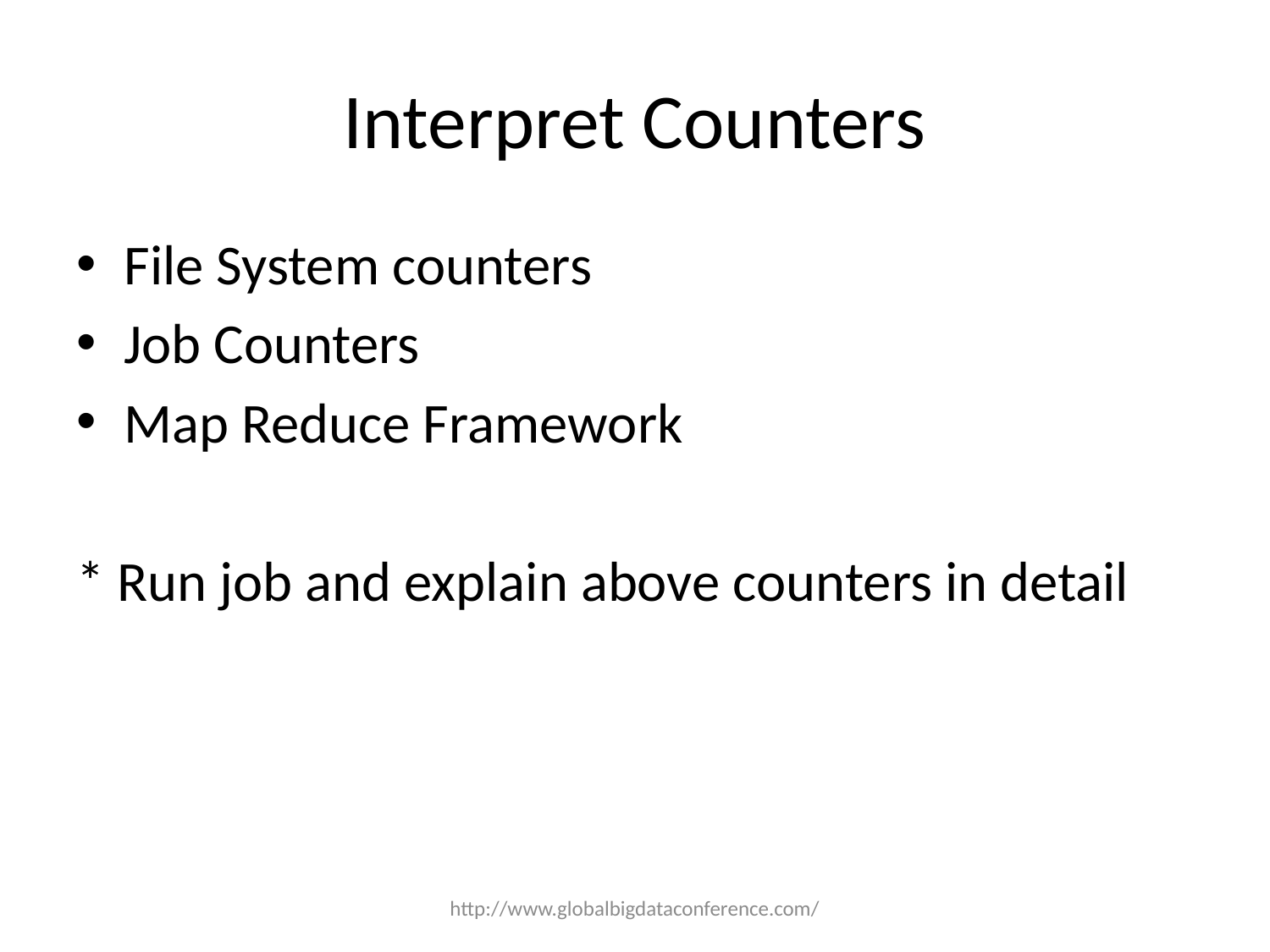

# Interpret Counters
File System counters
Job Counters
Map Reduce Framework

* Run job and explain above counters in detail
http://www.globalbigdataconference.com/